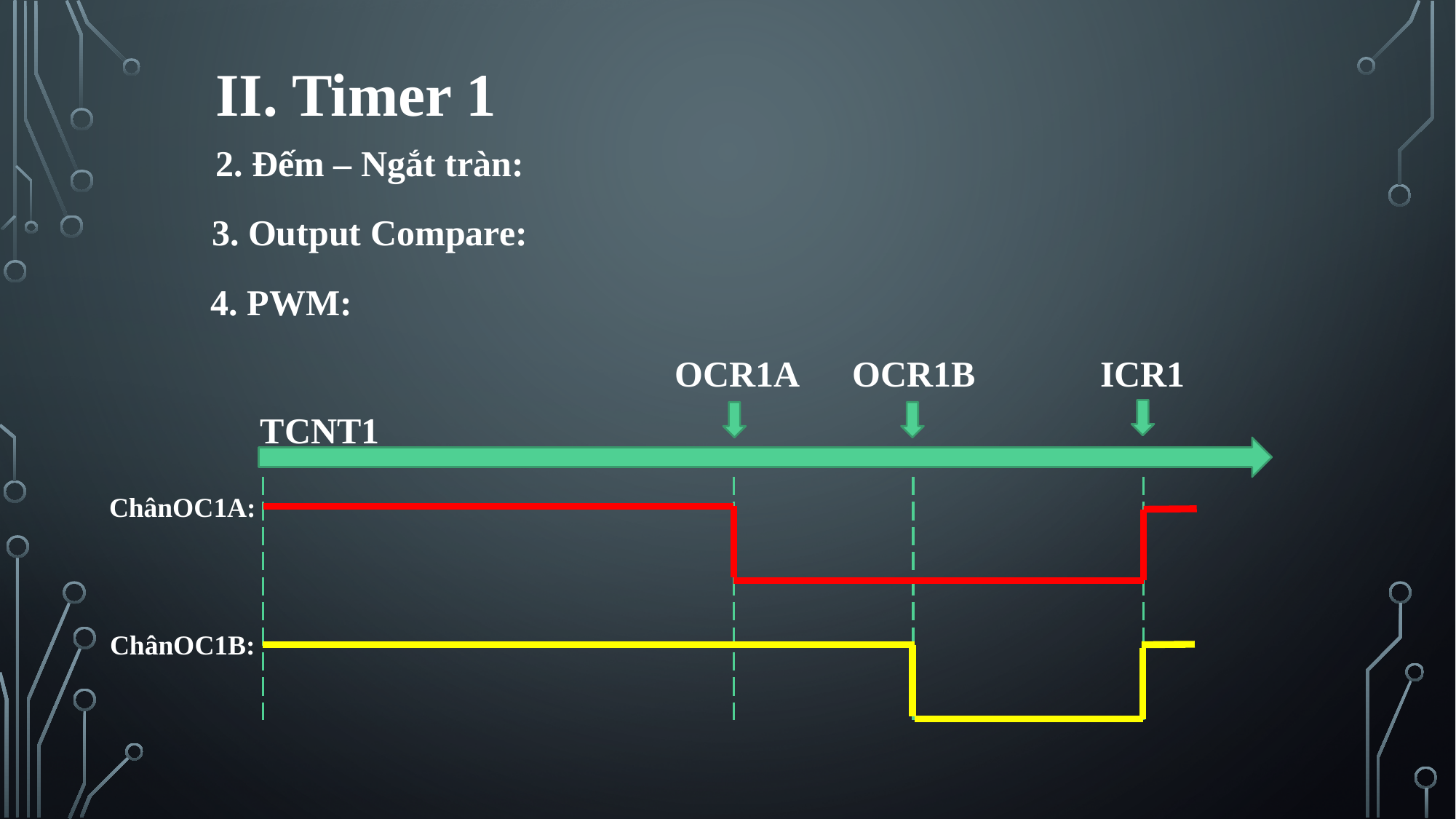

II. Timer 1
2. Đếm – Ngắt tràn:
3. Output Compare:
4. PWM:
OCR1A
OCR1B
ICR1

TCNT1

ChânOC1A:
ChânOC1B: